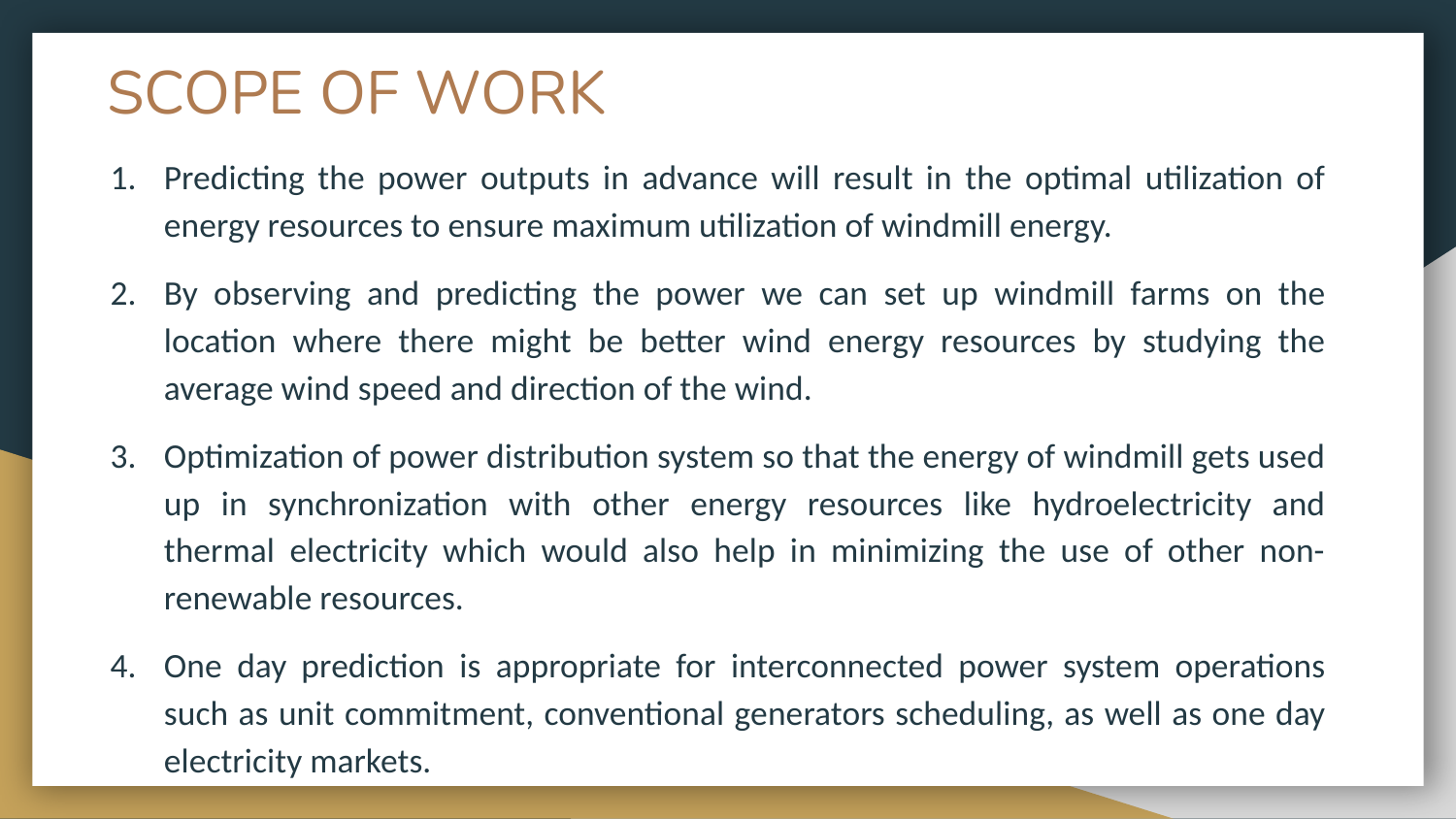

# SCOPE OF WORK
Predicting the power outputs in advance will result in the optimal utilization of energy resources to ensure maximum utilization of windmill energy.
By observing and predicting the power we can set up windmill farms on the location where there might be better wind energy resources by studying the average wind speed and direction of the wind.
Optimization of power distribution system so that the energy of windmill gets used up in synchronization with other energy resources like hydroelectricity and thermal electricity which would also help in minimizing the use of other non-renewable resources.
One day prediction is appropriate for interconnected power system operations such as unit commitment, conventional generators scheduling, as well as one day electricity markets.